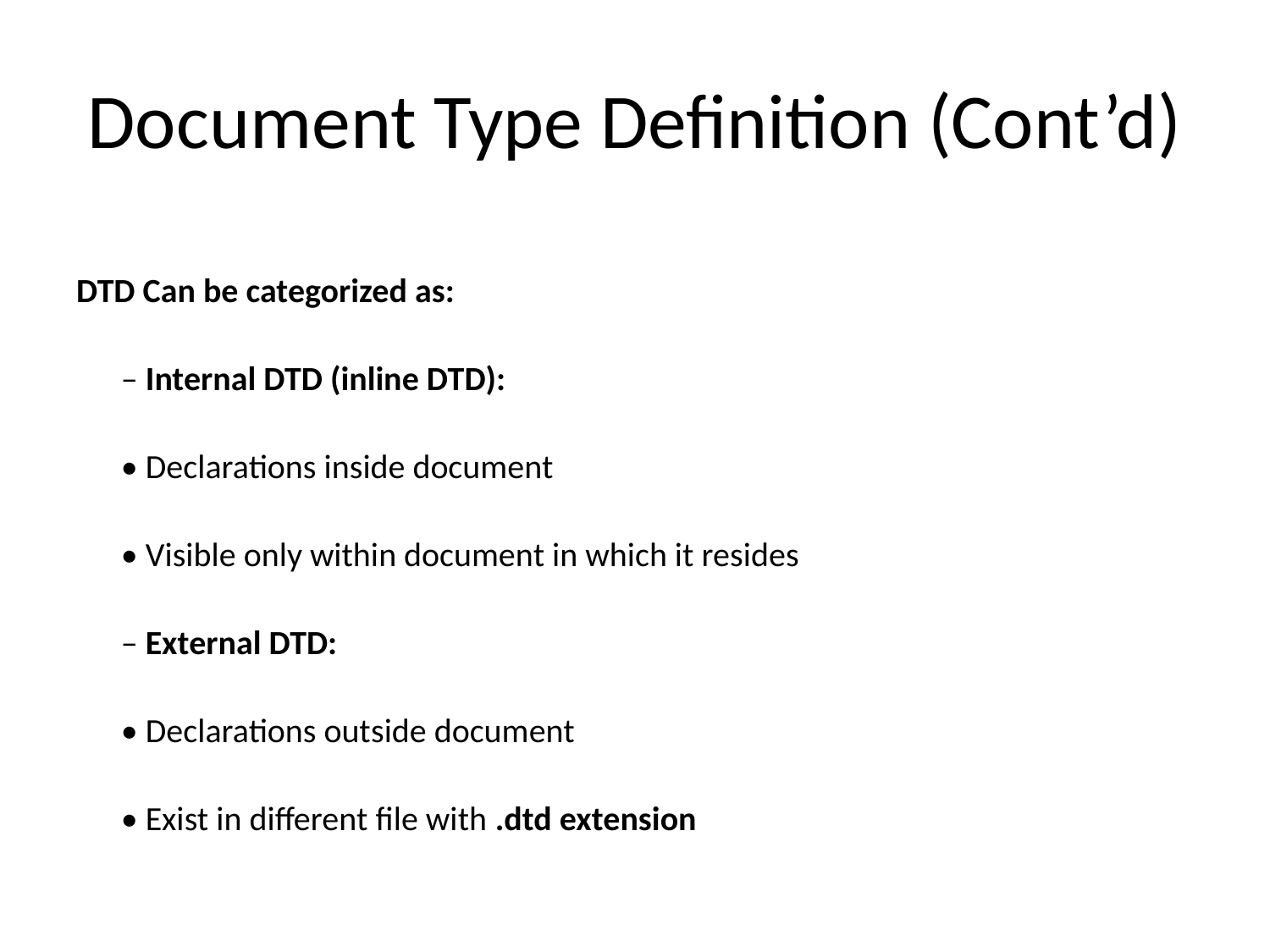

# Document Type Definition (Cont’d)
DTD Can be categorized as:
	– Internal DTD (inline DTD):
		• Declarations inside document
		• Visible only within document in which it resides
	– External DTD:
		• Declarations outside document
		• Exist in different file with .dtd extension